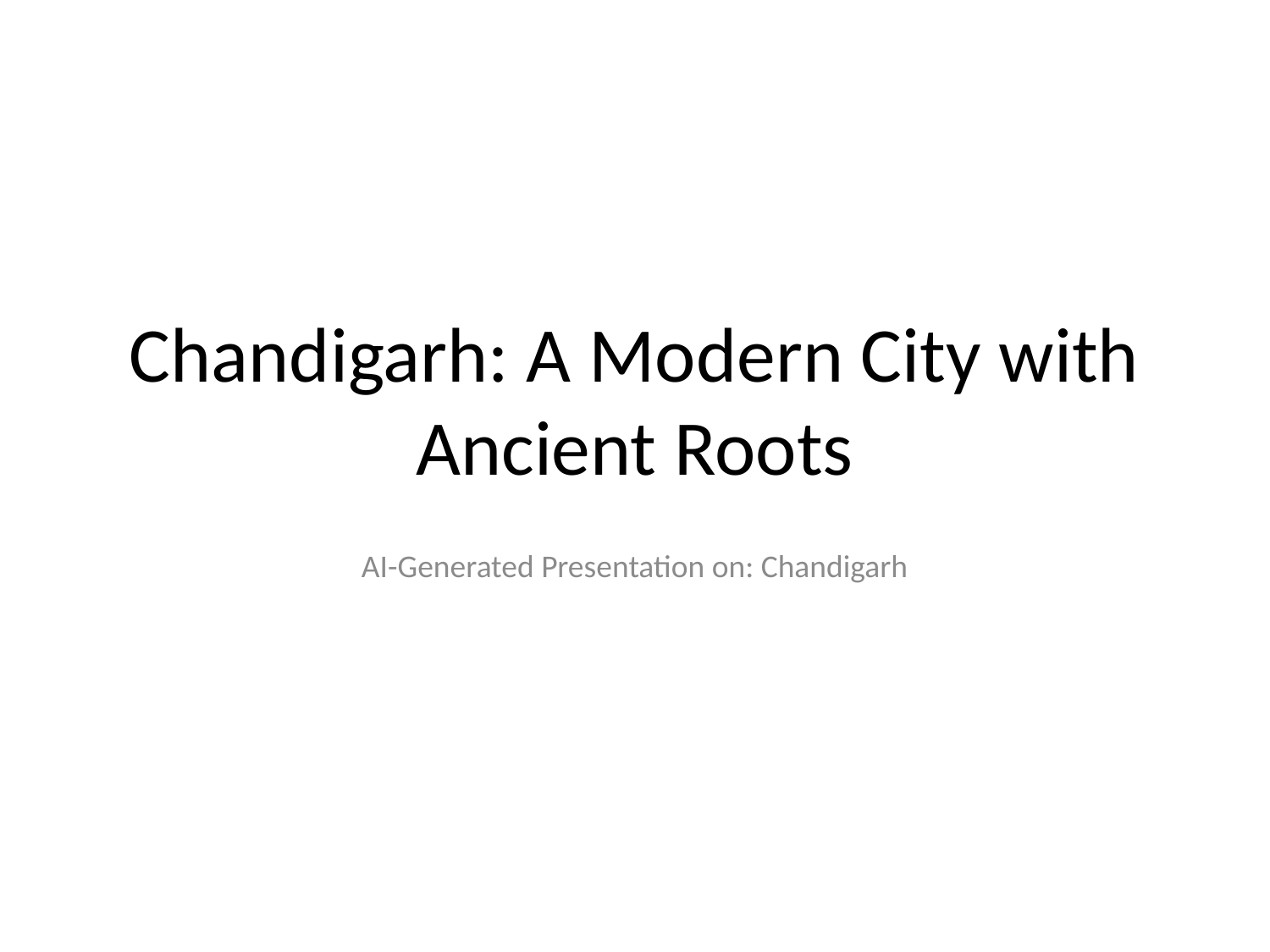

# Chandigarh: A Modern City with Ancient Roots
AI-Generated Presentation on: Chandigarh